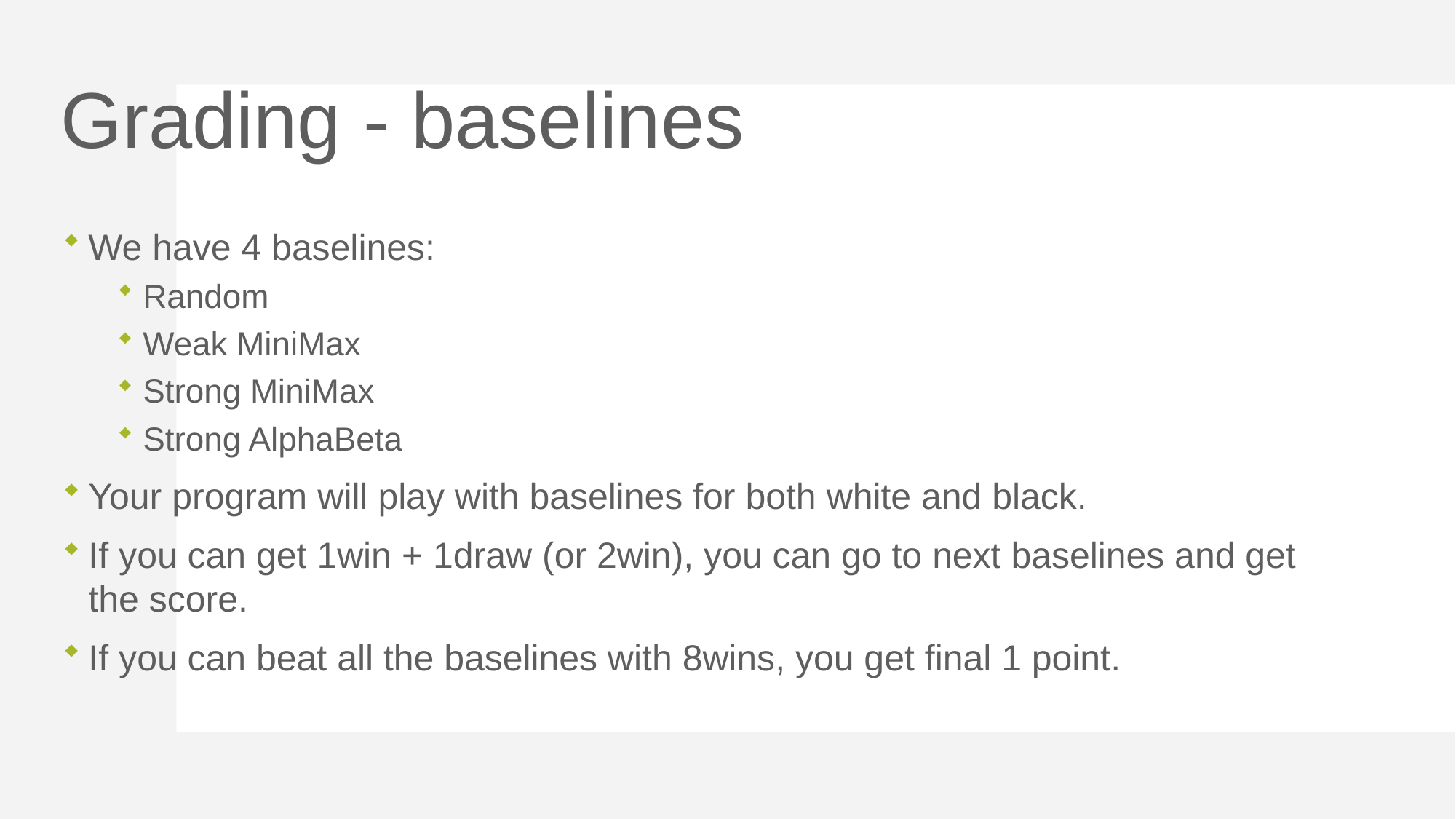

# Grading - baselines
We have 4 baselines:
Random
Weak MiniMax
Strong MiniMax
Strong AlphaBeta
Your program will play with baselines for both white and black.
If you can get 1win + 1draw (or 2win), you can go to next baselines and get the score.
If you can beat all the baselines with 8wins, you get final 1 point.